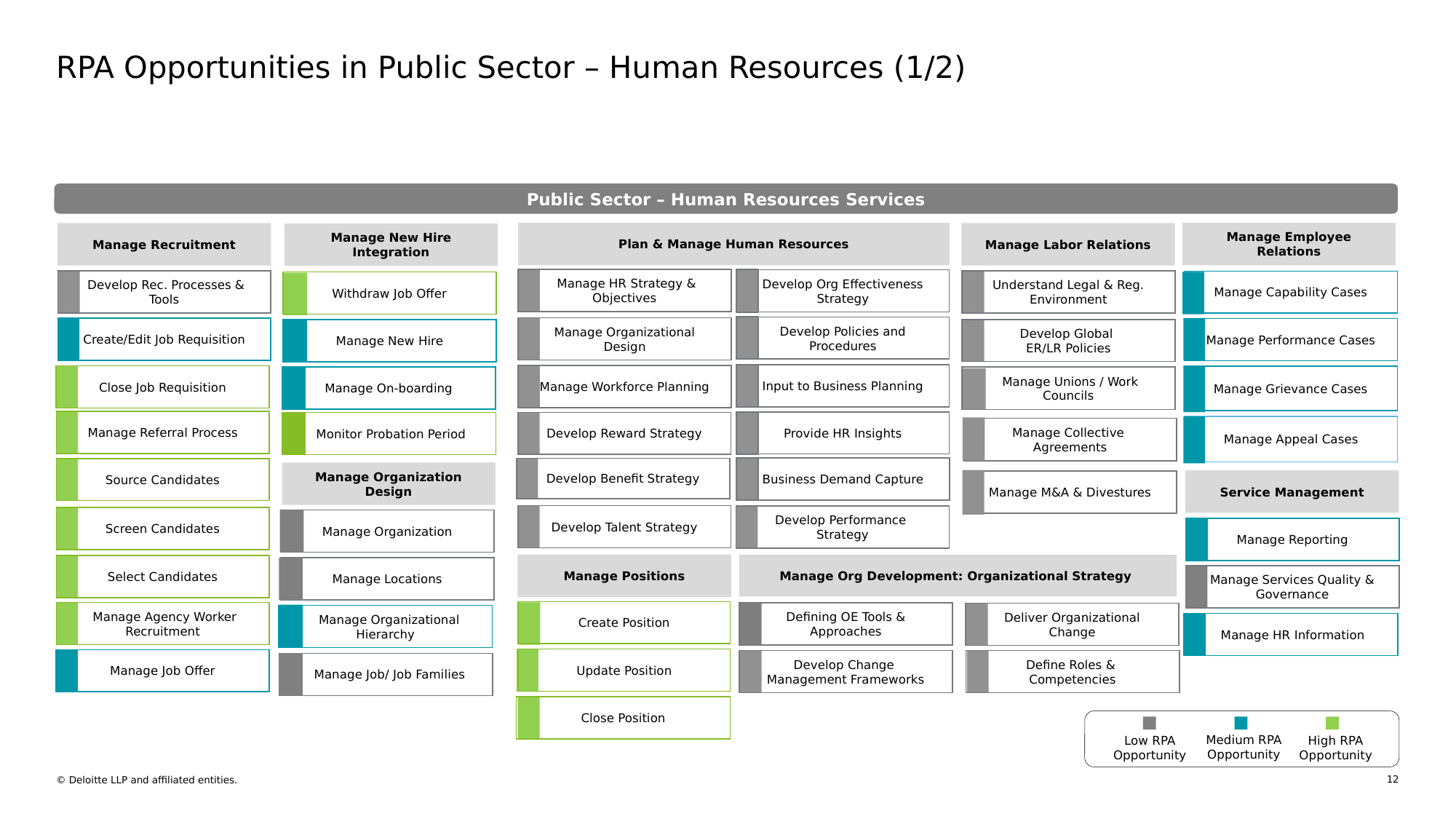

# RPA Opportunities in Public Sector – Human Resources (1/2)
Public Sector – Human Resources Services
Plan & Manage Human Resources
Manage Employee Relations
Manage Labor Relations
Manage Recruitment
Manage New Hire Integration

 Manage HR Strategy & Objectives

Develop Org Effectiveness Strategy

Develop Policies and Procedures

Input to Business Planning

Provide HR Insights

Business Demand Capture
Understand Legal & Reg. Environment
 Develop Rec. Processes & Tools
Manage Capability Cases

Withdraw Job Offer

 Manage Organizational
Design

Create/Edit Job Requisition
Manage Performance Cases
Develop Global
ER/LR Policies
Manage New Hire

Manage Workforce Planning

Close Job Requisition
Manage Grievance Cases

 Manage Unions / Work Councils
Manage On-boarding

Manage Referral Process

Source Candidates

Develop Reward Strategy
 Monitor Probation Period
Manage Appeal Cases

Manage Collective
Agreements

Develop Benefit Strategy
Manage Organization Design

Service Management
Manage M&A & Divestures

Develop Talent Strategy

Develop Performance
Strategy

Screen Candidates

Manage Organization
Manage Reporting

Manage Positions
Manage Org Development: Organizational Strategy

Select Candidates
Manage Locations

Manage Services Quality & Governance
Create Position

 Manage Agency Worker Recruitment

Defining OE Tools & Approaches

 Deliver Organizational
Change

  Manage Organizational Hierarchy

 Manage HR Information

Update Position

Manage Job Offer
Define Roles &
Competencies

Develop Change
Management Frameworks

  Manage Job/ Job Families
Close Position

Medium RPA Opportunity
Low RPA Opportunity
High RPA Opportunity
12